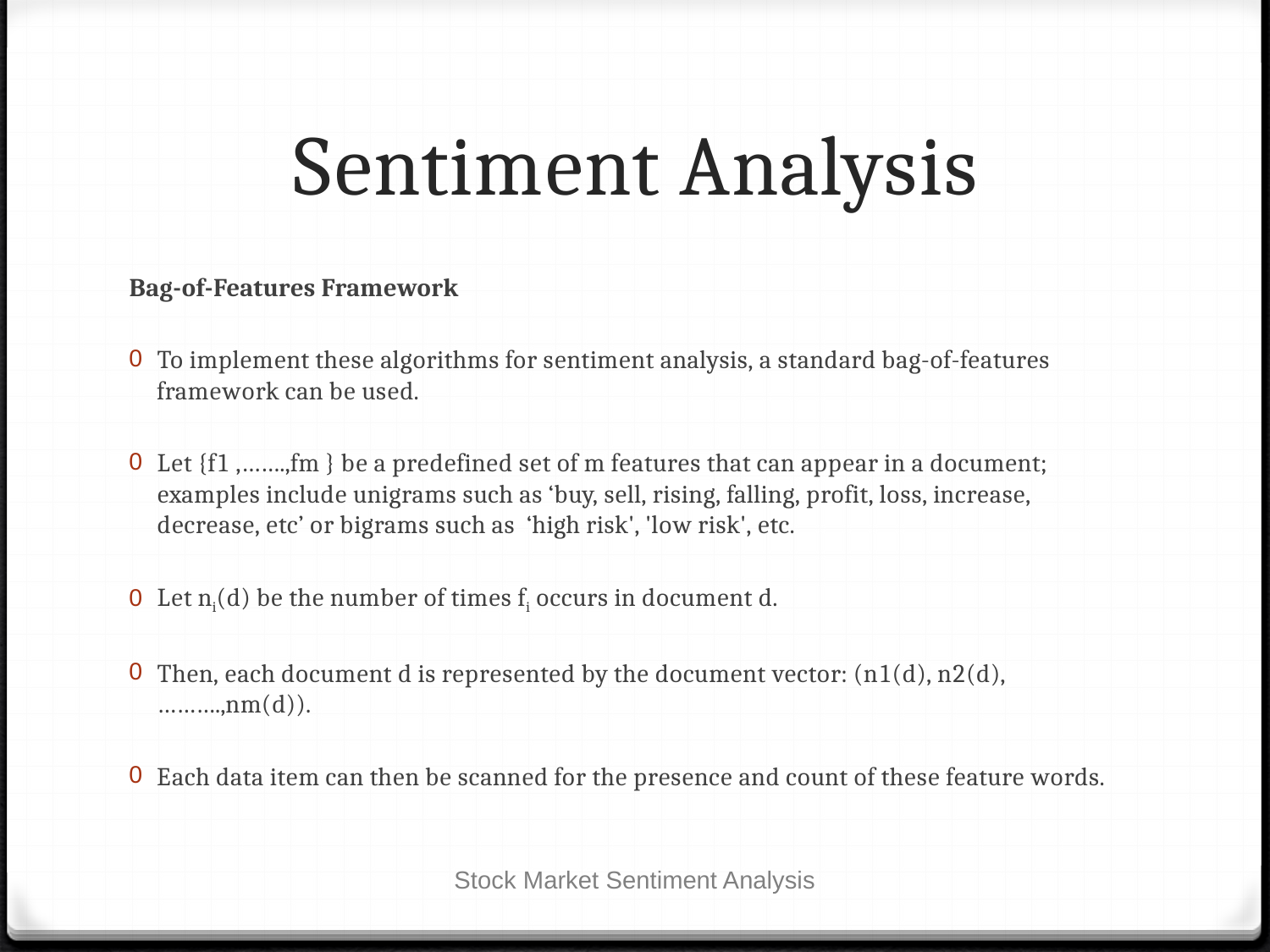

# Sentiment Analysis
Bag-of-Features Framework

To implement these algorithms for sentiment analysis, a standard bag-of-features framework can be used.

Let {f1 ,…….,fm } be a predefined set of m features that can appear in a document; examples include unigrams such as ‘buy, sell, rising, falling, profit, loss, increase, decrease, etc’ or bigrams such as  ‘high risk', 'low risk', etc.

Let ni(d) be the number of times fi occurs in document d.

Then, each document d is represented by the document vector: (n1(d), n2(d),……….,nm(d)).

Each data item can then be scanned for the presence and count of these feature words.

Stock Market Sentiment Analysis